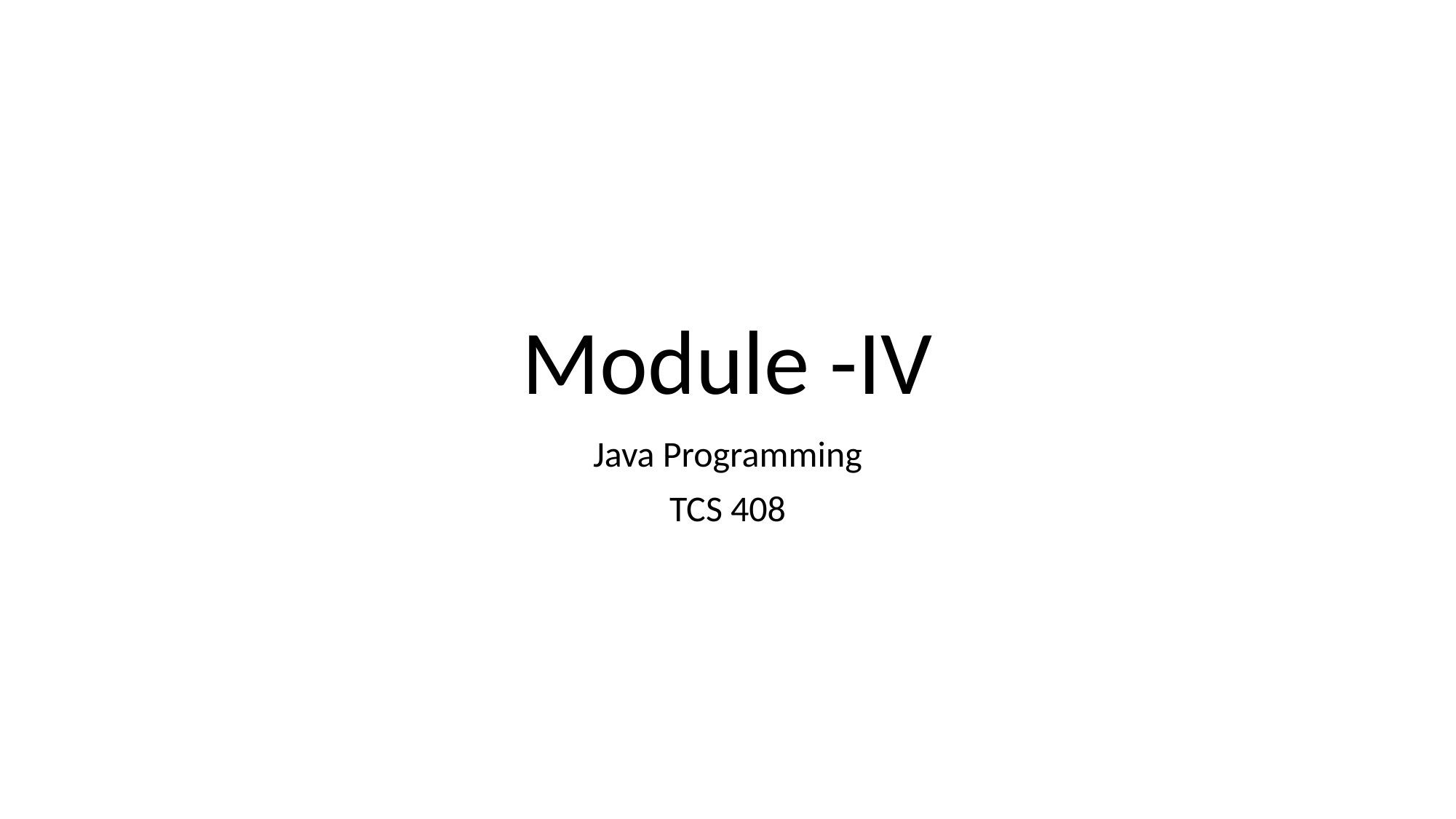

# Module -IV
Java Programming
TCS 408